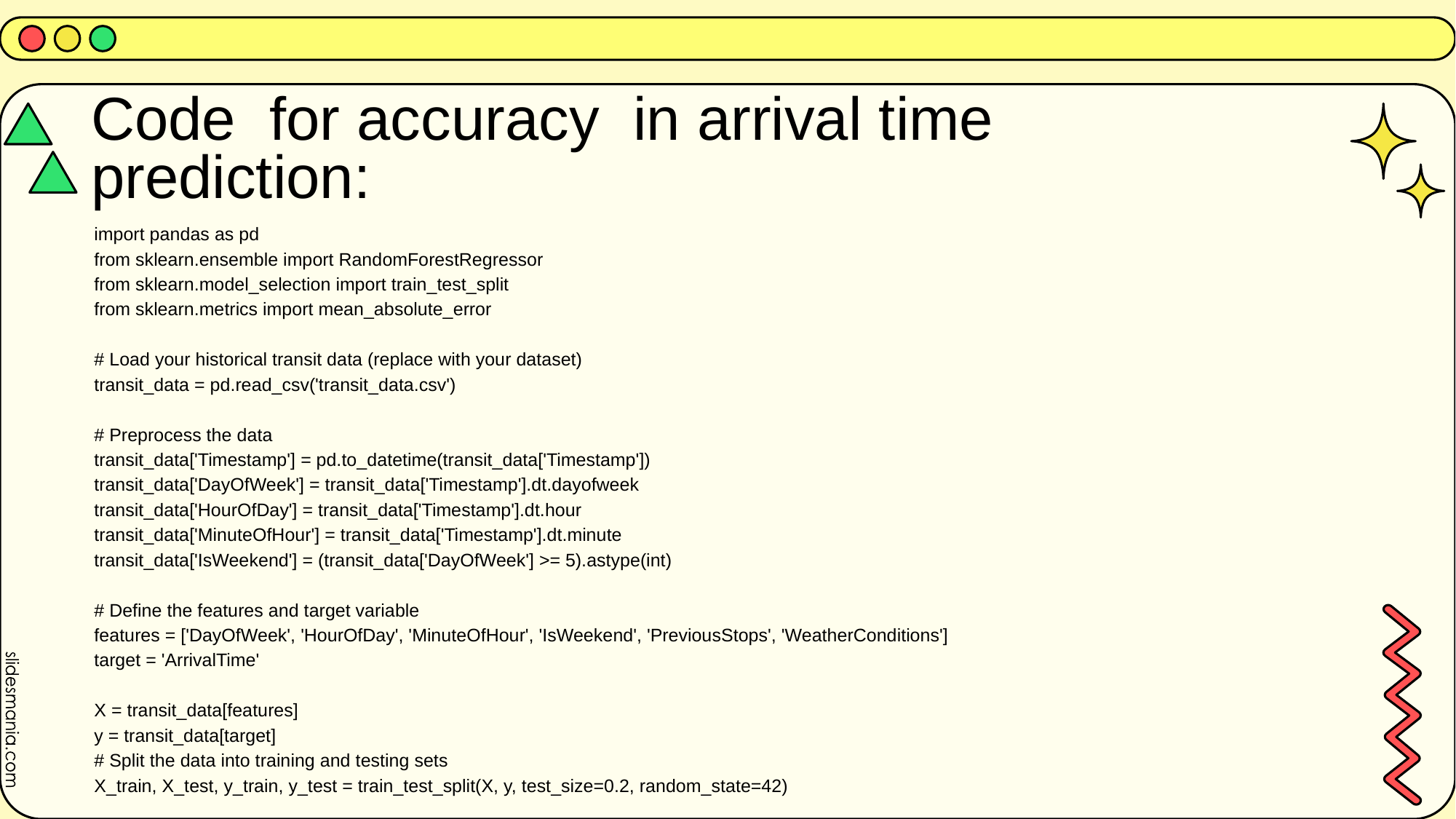

# Code  for accuracy  in arrival time prediction:

import pandas as pd
from sklearn.ensemble import RandomForestRegressor
from sklearn.model_selection import train_test_split
from sklearn.metrics import mean_absolute_error

# Load your historical transit data (replace with your dataset)
transit_data = pd.read_csv('transit_data.csv')

# Preprocess the data
transit_data['Timestamp'] = pd.to_datetime(transit_data['Timestamp'])
transit_data['DayOfWeek'] = transit_data['Timestamp'].dt.dayofweek
transit_data['HourOfDay'] = transit_data['Timestamp'].dt.hour
transit_data['MinuteOfHour'] = transit_data['Timestamp'].dt.minute
transit_data['IsWeekend'] = (transit_data['DayOfWeek'] >= 5).astype(int)

# Define the features and target variable
features = ['DayOfWeek', 'HourOfDay', 'MinuteOfHour', 'IsWeekend', 'PreviousStops', 'WeatherConditions']
target = 'ArrivalTime'

X = transit_data[features]
y = transit_data[target]
# Split the data into training and testing sets
X_train, X_test, y_train, y_test = train_test_split(X, y, test_size=0.2, random_state=42)